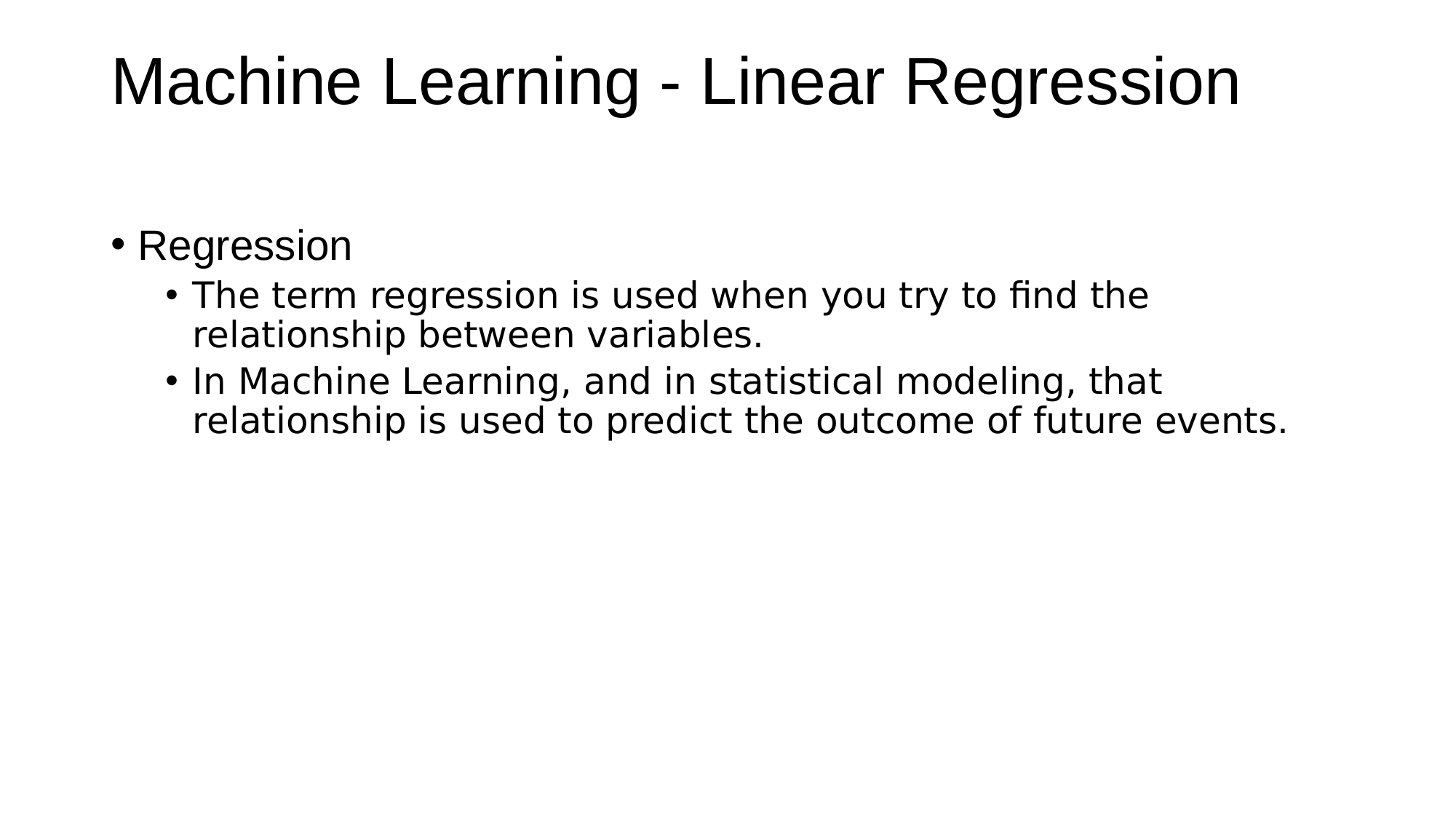

# Machine Learning - Linear Regression
Regression
The term regression is used when you try to find the relationship between variables.
In Machine Learning, and in statistical modeling, that relationship is used to predict the outcome of future events.